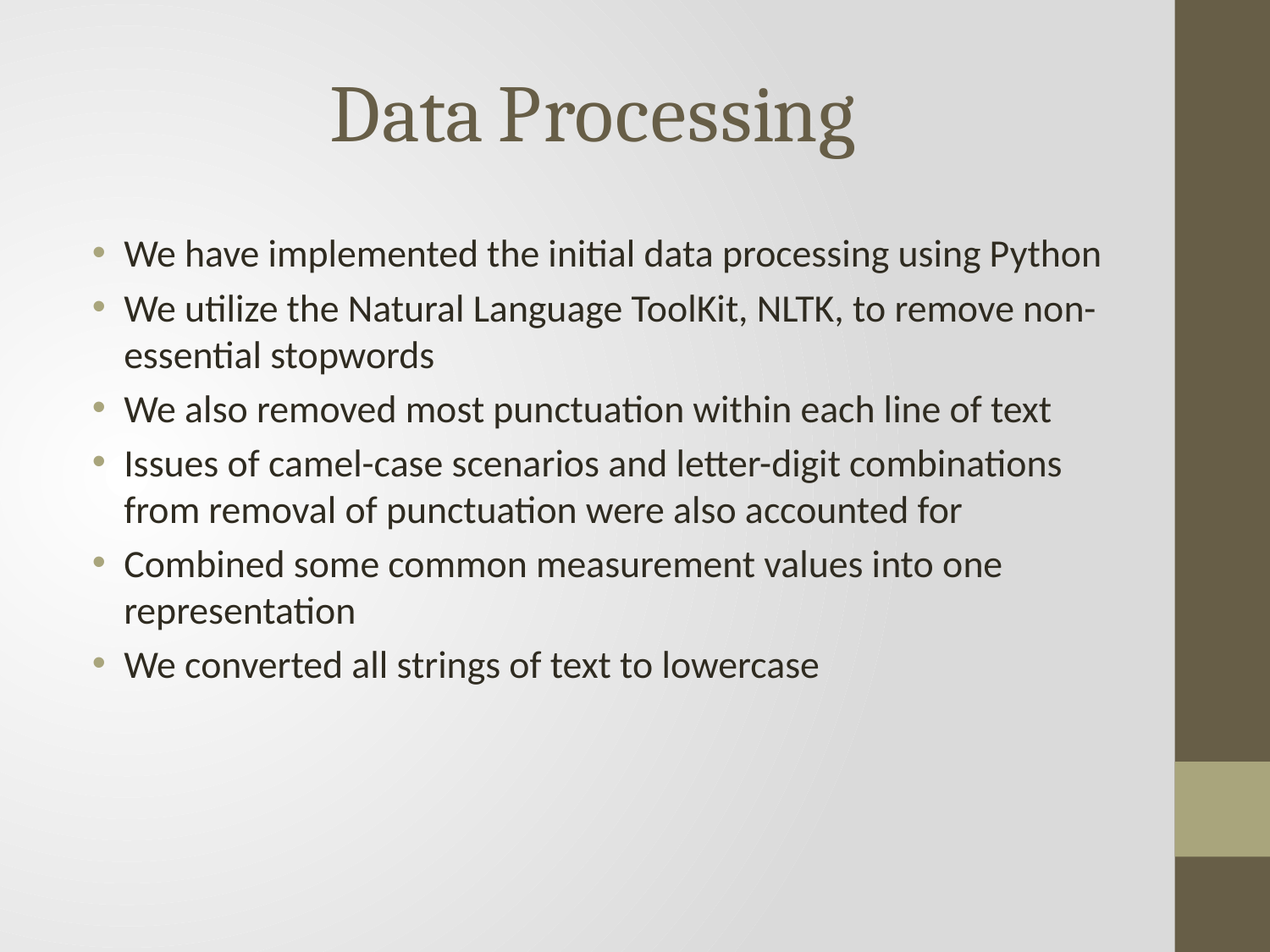

# Data Processing
We have implemented the initial data processing using Python
We utilize the Natural Language ToolKit, NLTK, to remove non-essential stopwords
We also removed most punctuation within each line of text
Issues of camel-case scenarios and letter-digit combinations from removal of punctuation were also accounted for
Combined some common measurement values into one representation
We converted all strings of text to lowercase